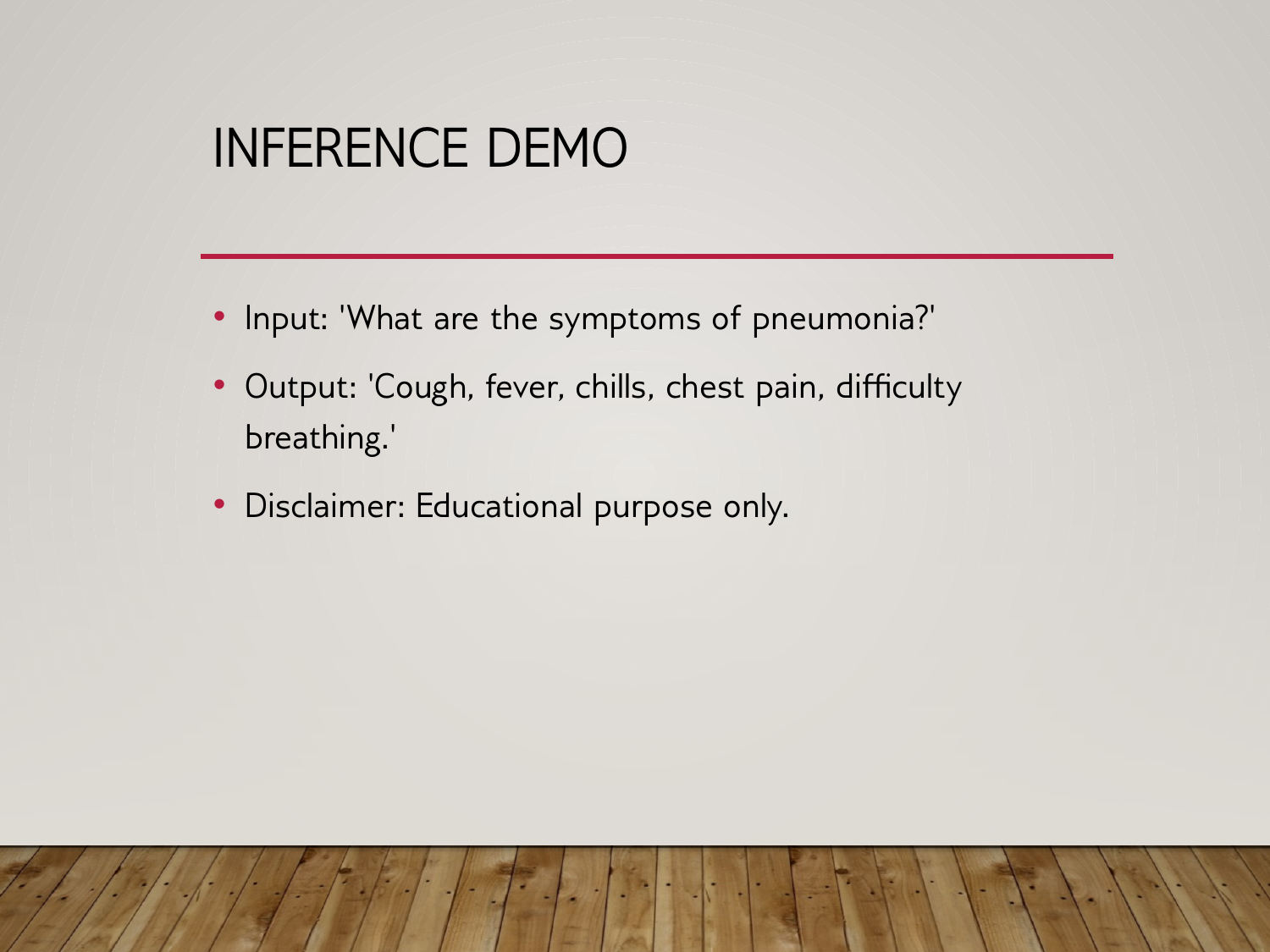

# Inference Demo
Input: 'What are the symptoms of pneumonia?'
Output: 'Cough, fever, chills, chest pain, difficulty breathing.'
Disclaimer: Educational purpose only.